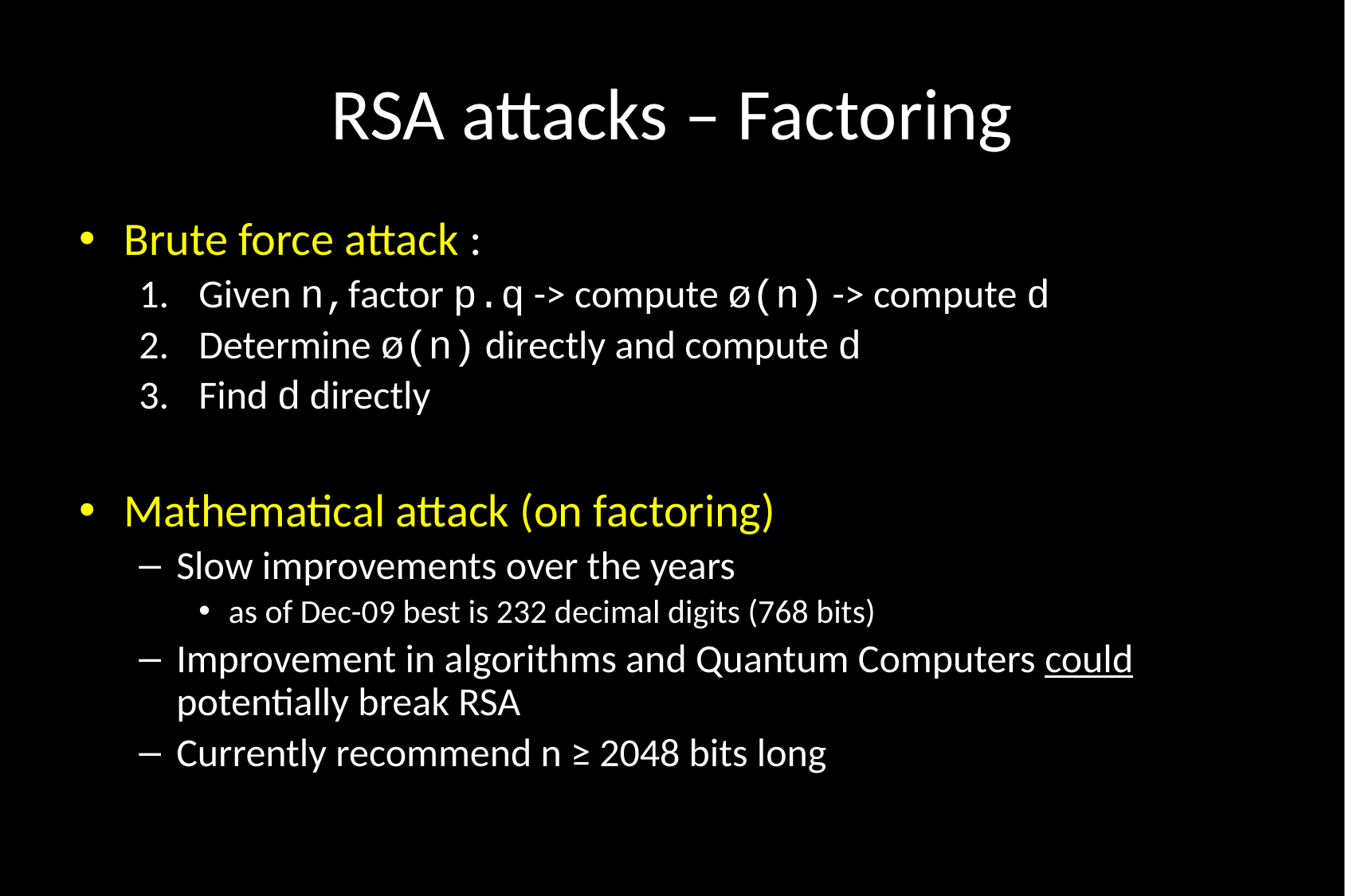

# RSA attacks – Factoring
Brute force attack :
Given n,factor p.q -> compute ø(n) -> compute d
Determine ø(n) directly and compute d
Find d directly

Mathematical attack (on factoring)
Slow improvements over the years
as of Dec-09 best is 232 decimal digits (768 bits)
Improvement in algorithms and Quantum Computers could potentially break RSA
Currently recommend n ≥ 2048 bits long